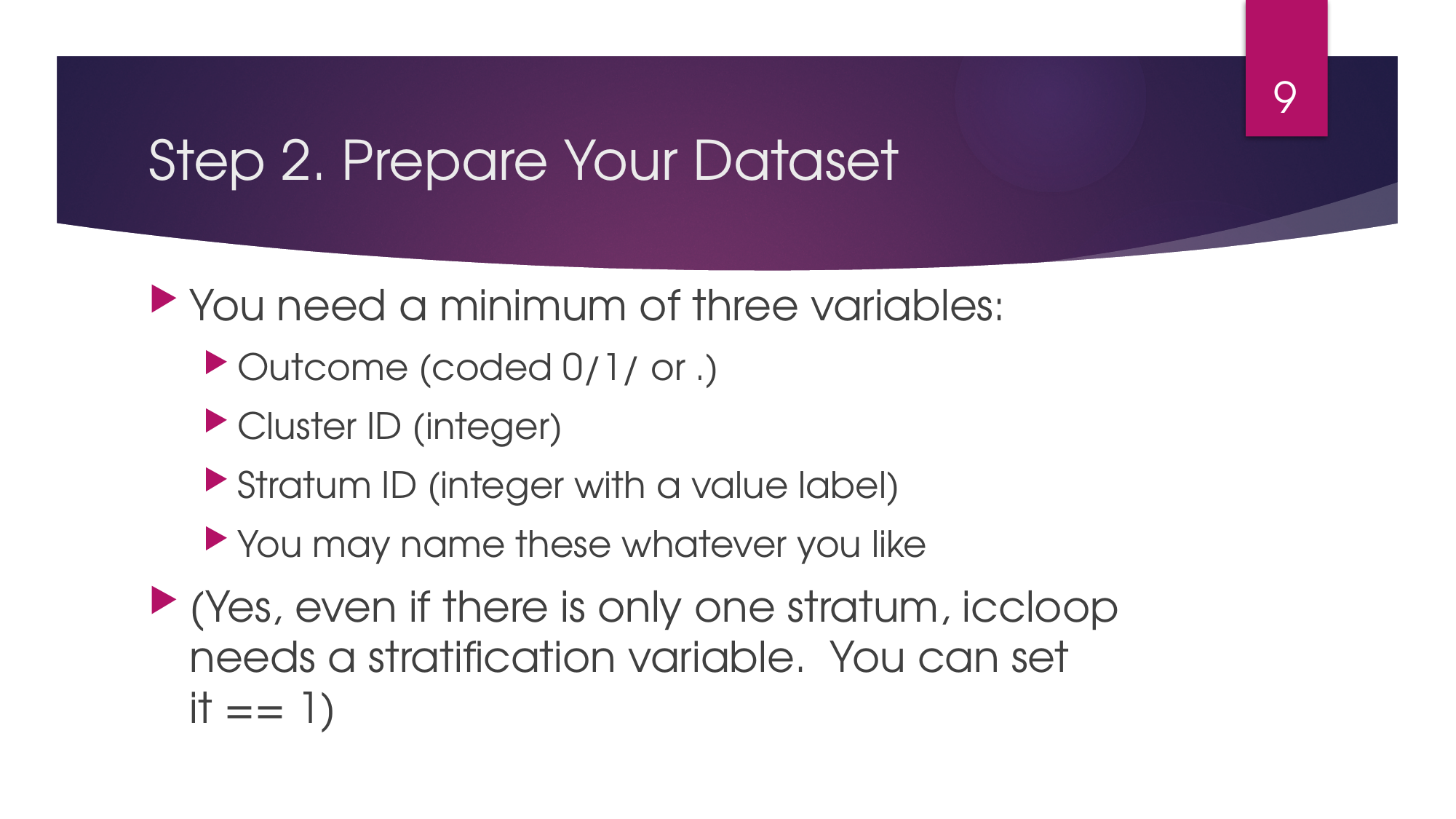

9
# Step 2. Prepare Your Dataset
You need a minimum of three variables:
Outcome (coded 0/1/ or .)
Cluster ID (integer)
Stratum ID (integer with a value label)
You may name these whatever you like
(Yes, even if there is only one stratum, iccloop needs a stratification variable.  You can set
it == 1)